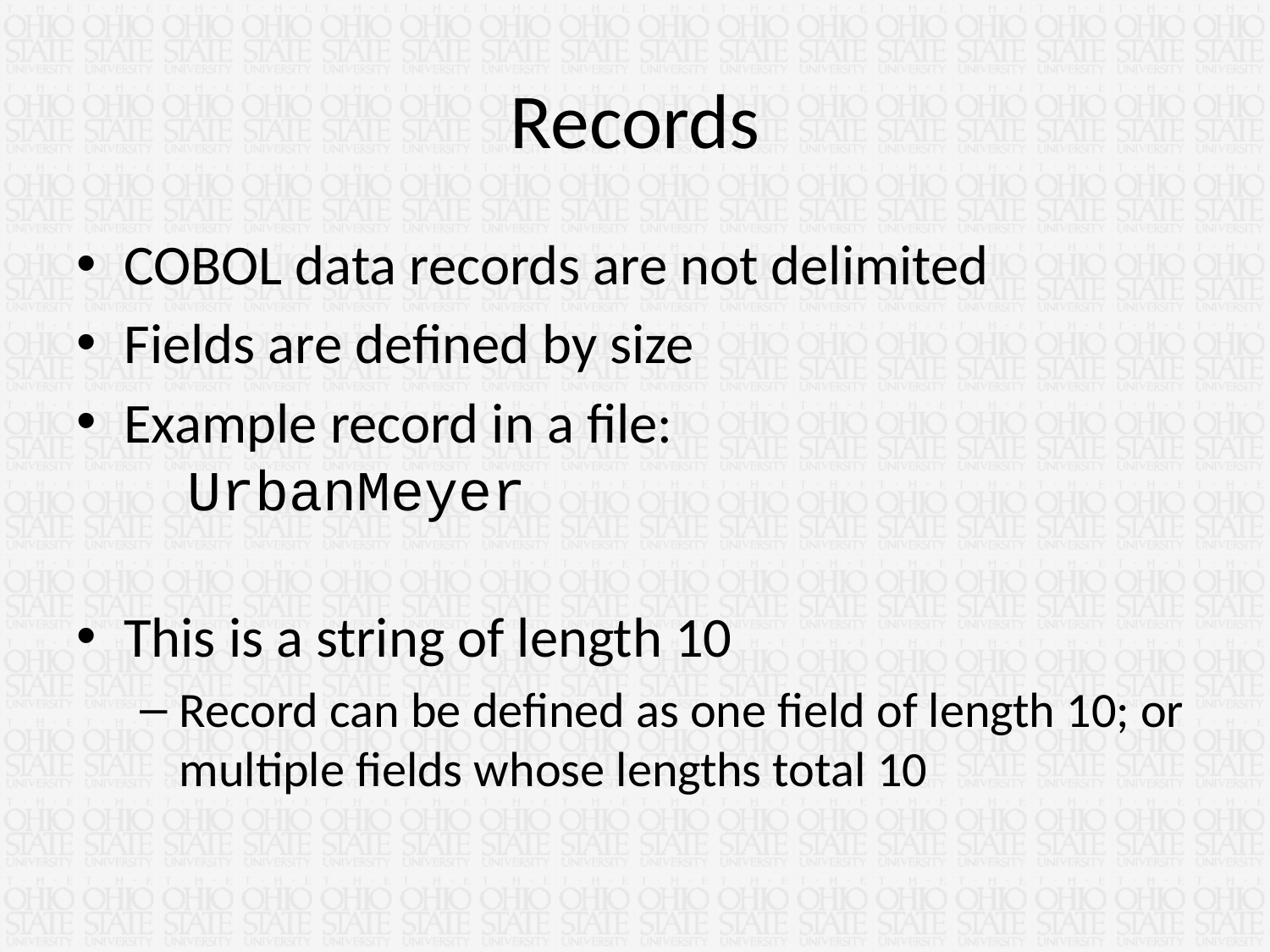

# Records
COBOL data records are not delimited
Fields are defined by size
Example record in a file:
     UrbanMeyer
This is a string of length 10
Record can be defined as one field of length 10; or multiple fields whose lengths total 10